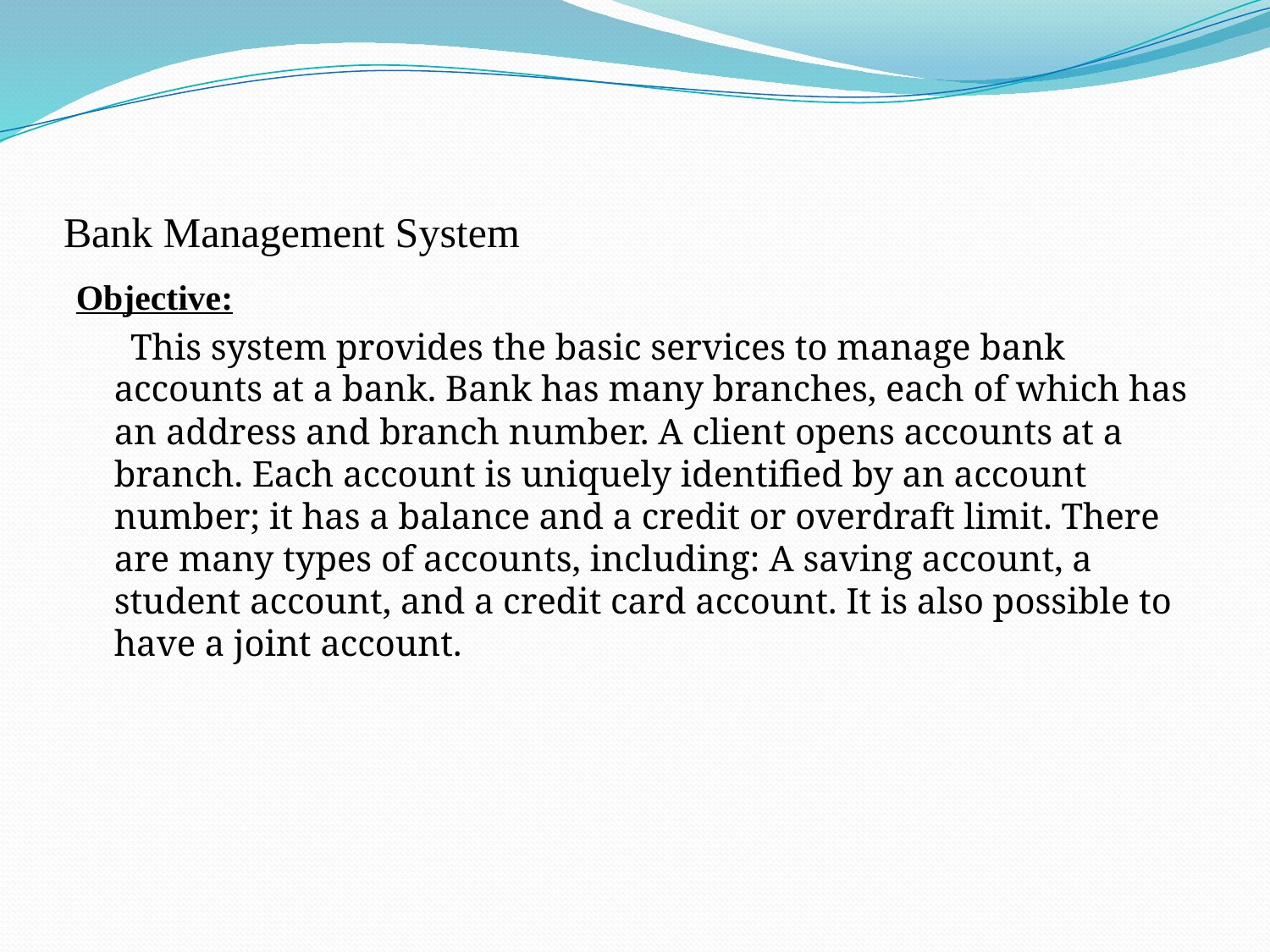

# Bank Management System
Objective:
      This system provides the basic services to manage bank accounts at a bank. Bank has many branches, each of which has an address and branch number. A client opens accounts at a branch. Each account is uniquely identified by an account number; it has a balance and a credit or overdraft limit. There are many types of accounts, including: A saving account, a student account, and a credit card account. It is also possible to have a joint account.